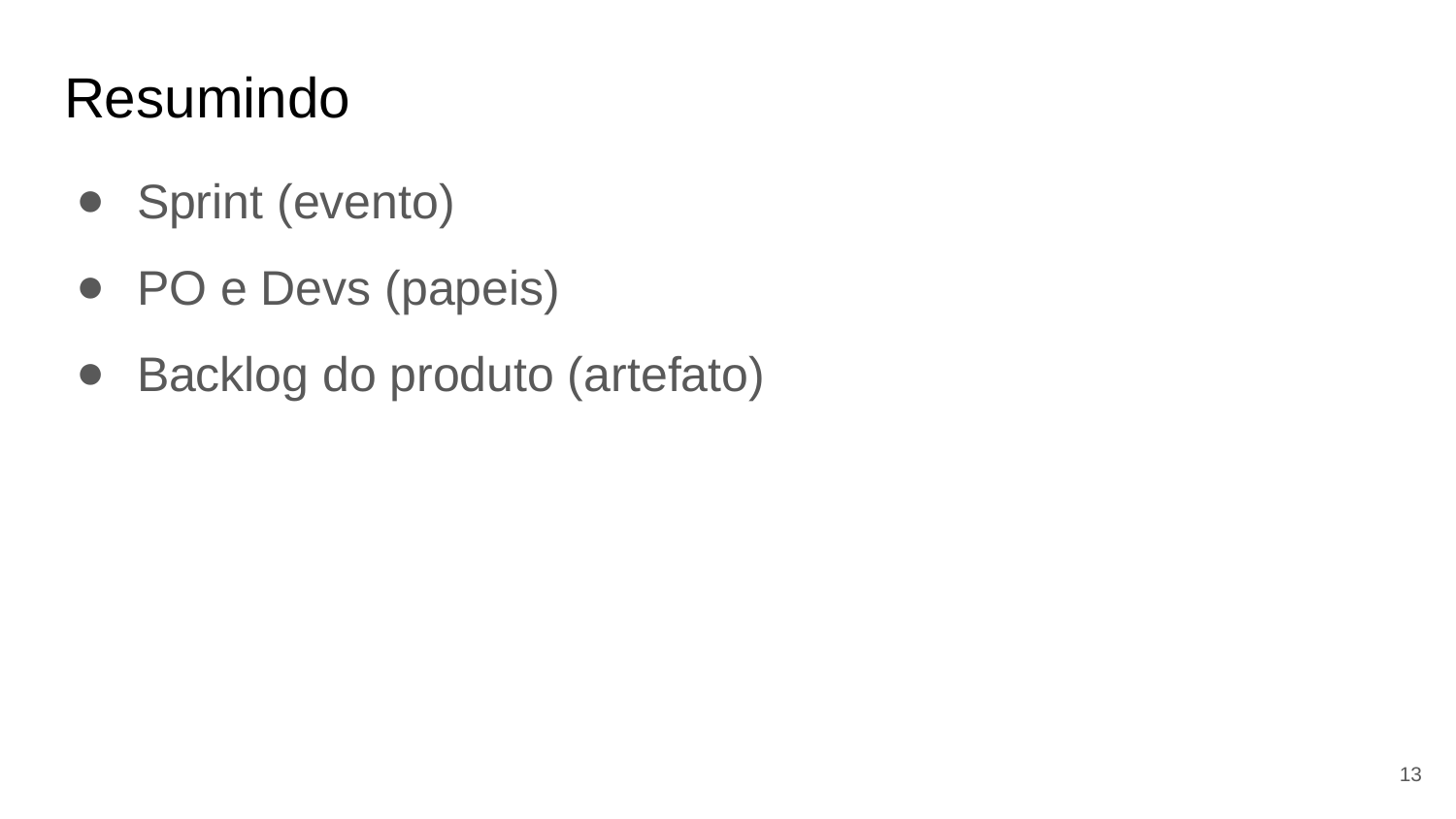

# Resumindo
Sprint (evento)
PO e Devs (papeis)
Backlog do produto (artefato)

13